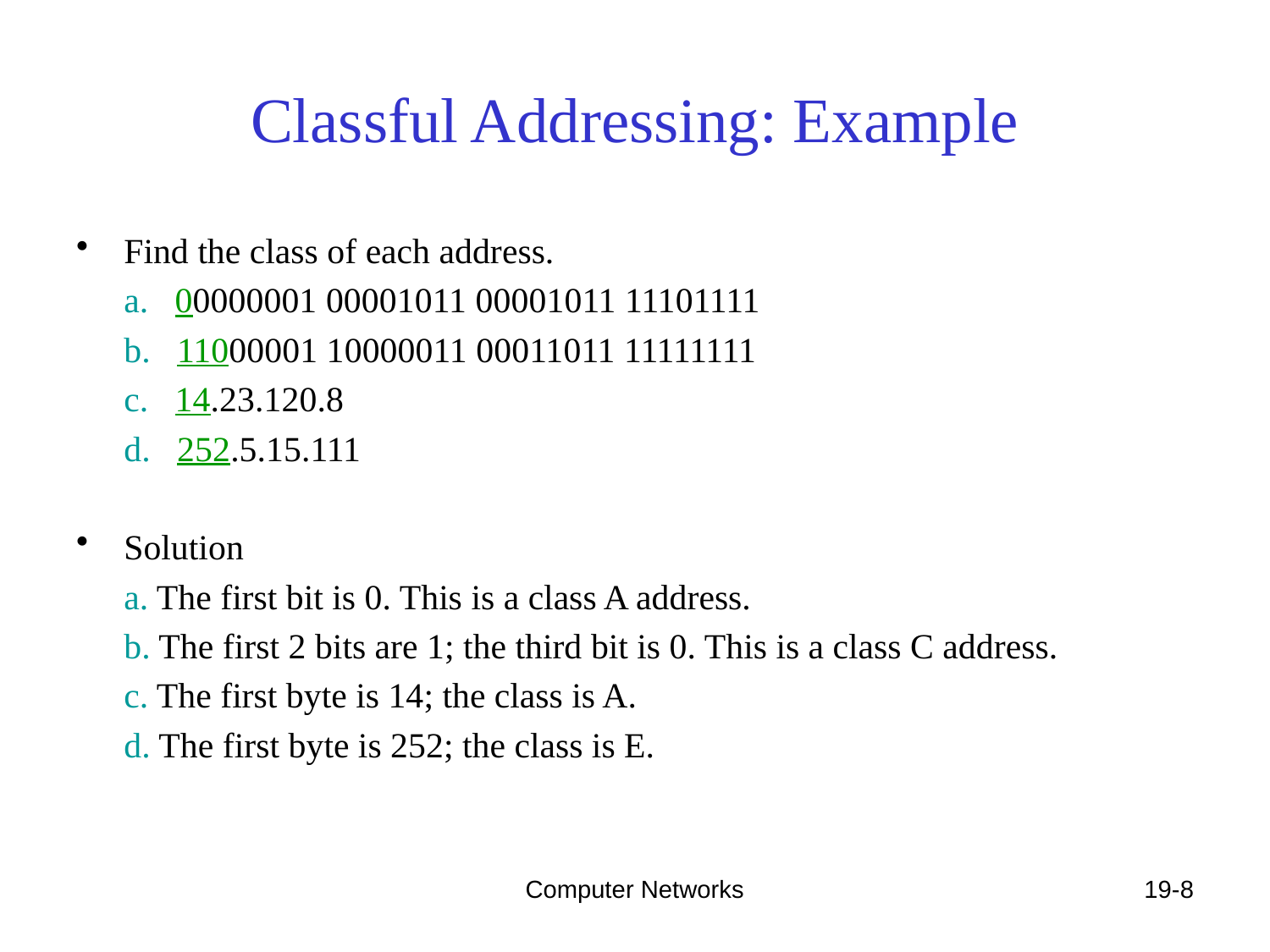

# Classful Addressing: Example
Find the class of each address.
	a.   00000001 00001011 00001011 11101111
	b.   11000001 10000011 00011011 11111111
	c.   14.23.120.8
	d.   252.5.15.111

Solution
	a. The first bit is 0. This is a class A address.
	b. The first 2 bits are 1; the third bit is 0. This is a class C address.
	c. The first byte is 14; the class is A.
	d. The first byte is 252; the class is E.

Computer Networks
19-8